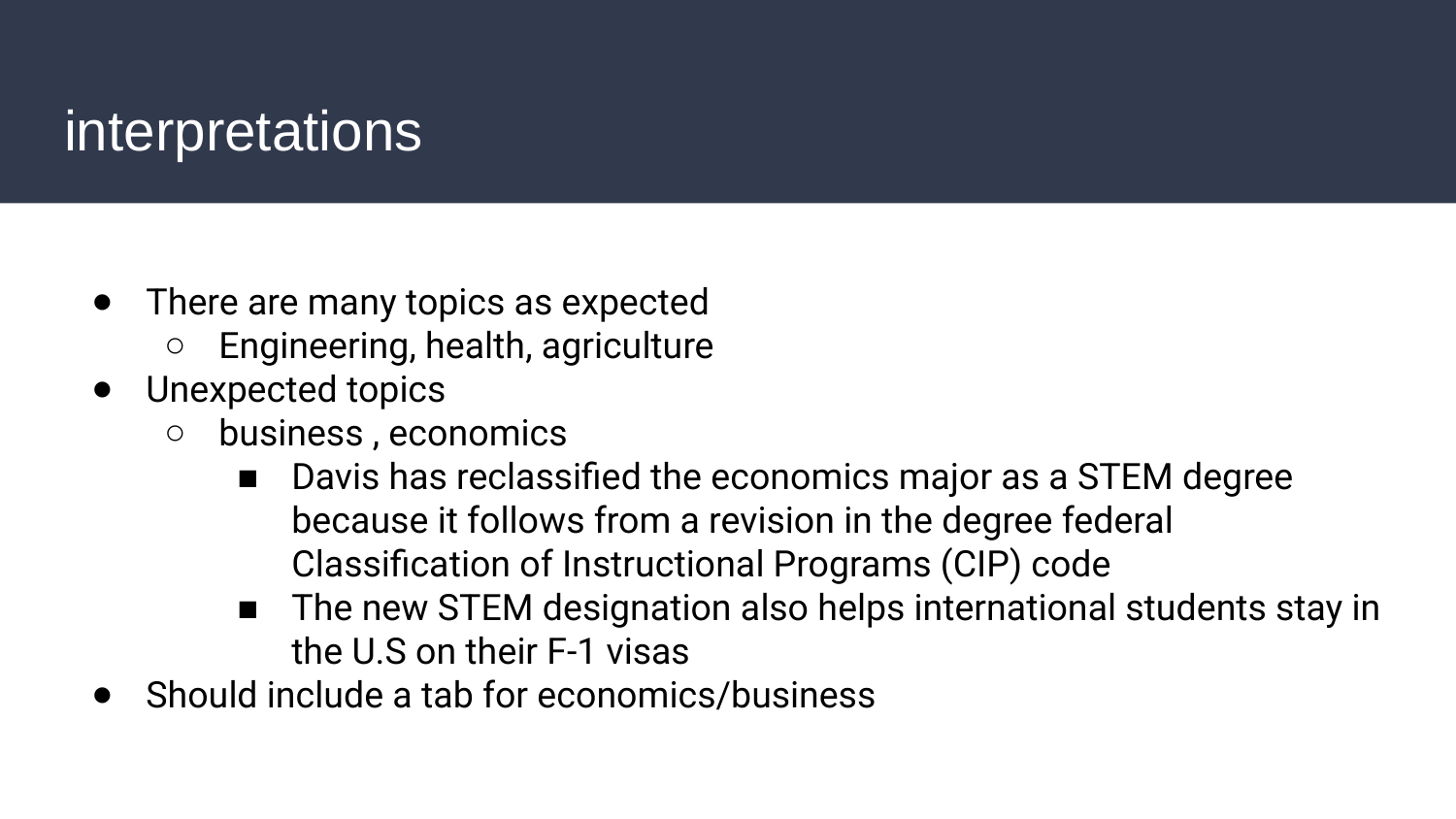

# interpretations
There are many topics as expected
Engineering, health, agriculture
Unexpected topics
business , economics
Davis has reclassified the economics major as a STEM degree because it follows from a revision in the degree federal Classification of Instructional Programs (CIP) code
The new STEM designation also helps international students stay in the U.S on their F-1 visas
Should include a tab for economics/business